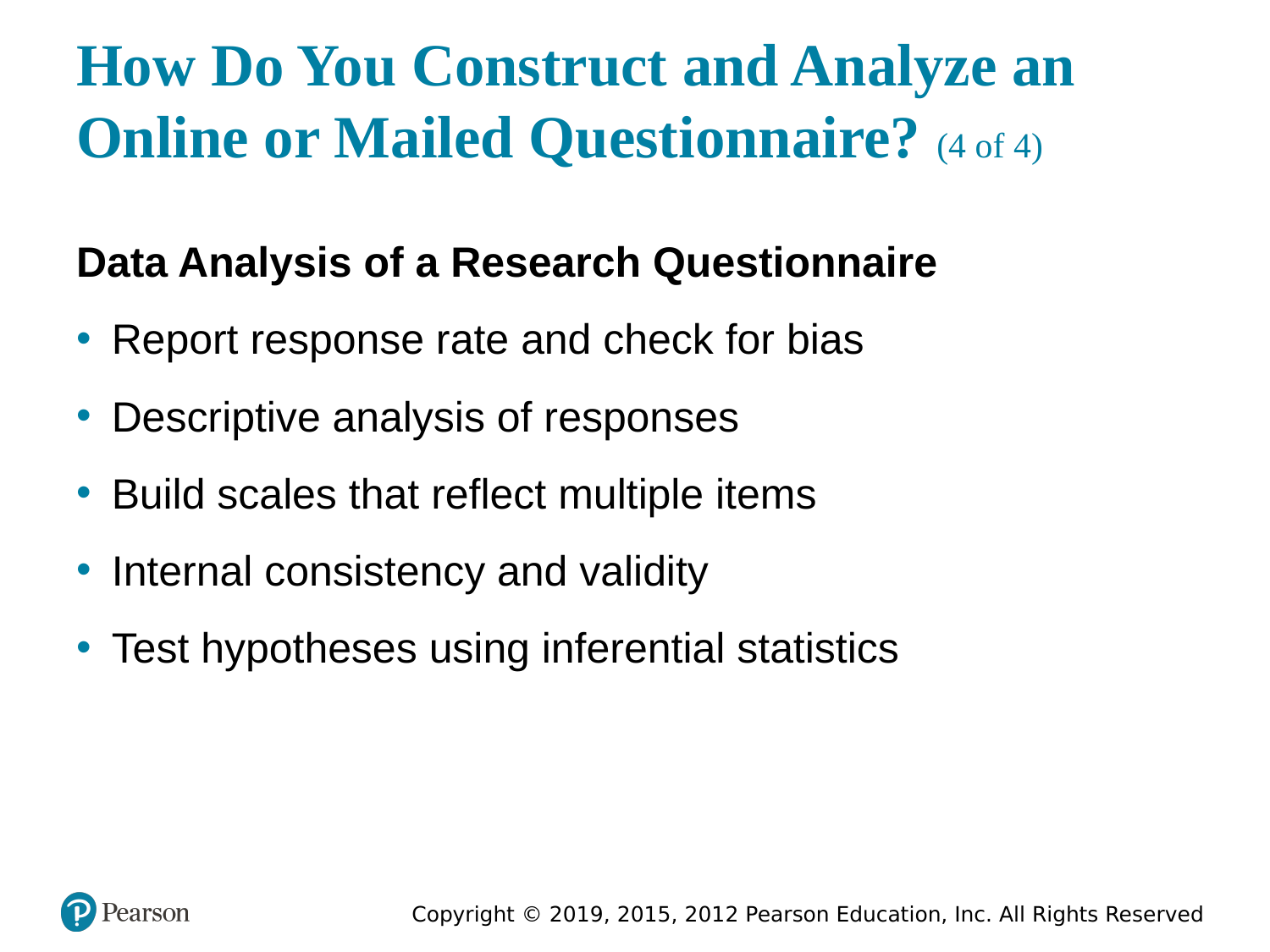

# How Do You Construct and Analyze an Online or Mailed Questionnaire? (4 of 4)
Data Analysis of a Research Questionnaire
Report response rate and check for bias
Descriptive analysis of responses
Build scales that reflect multiple items
Internal consistency and validity
Test hypotheses using inferential statistics